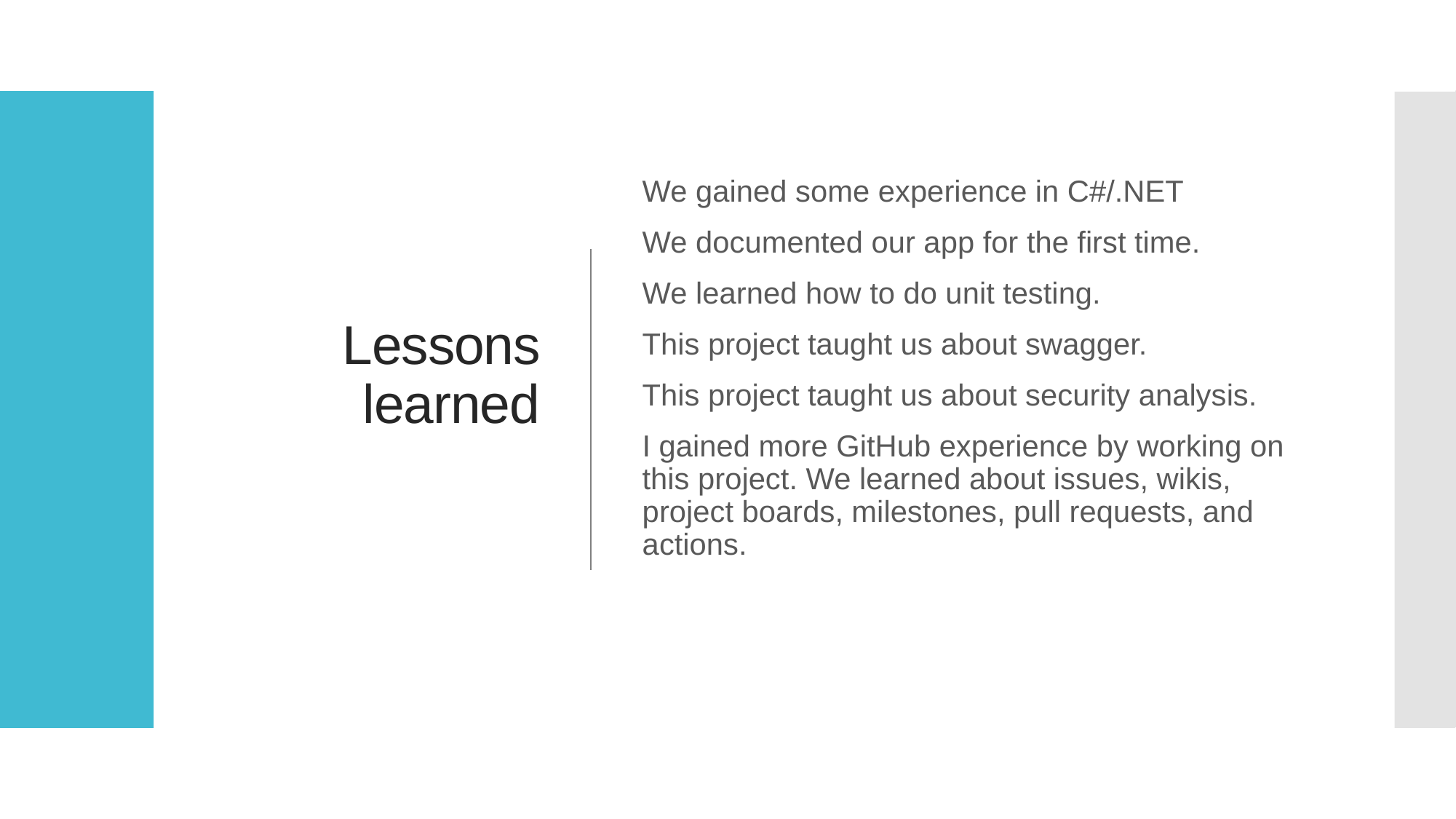

# Lessons learned

We gained some experience in C#/.NET
We documented our app for the first time.
We learned how to do unit testing.
This project taught us about swagger.
This project taught us about security analysis.
I gained more GitHub experience by working on this project. We learned about issues, wikis, project boards, milestones, pull requests, and actions.